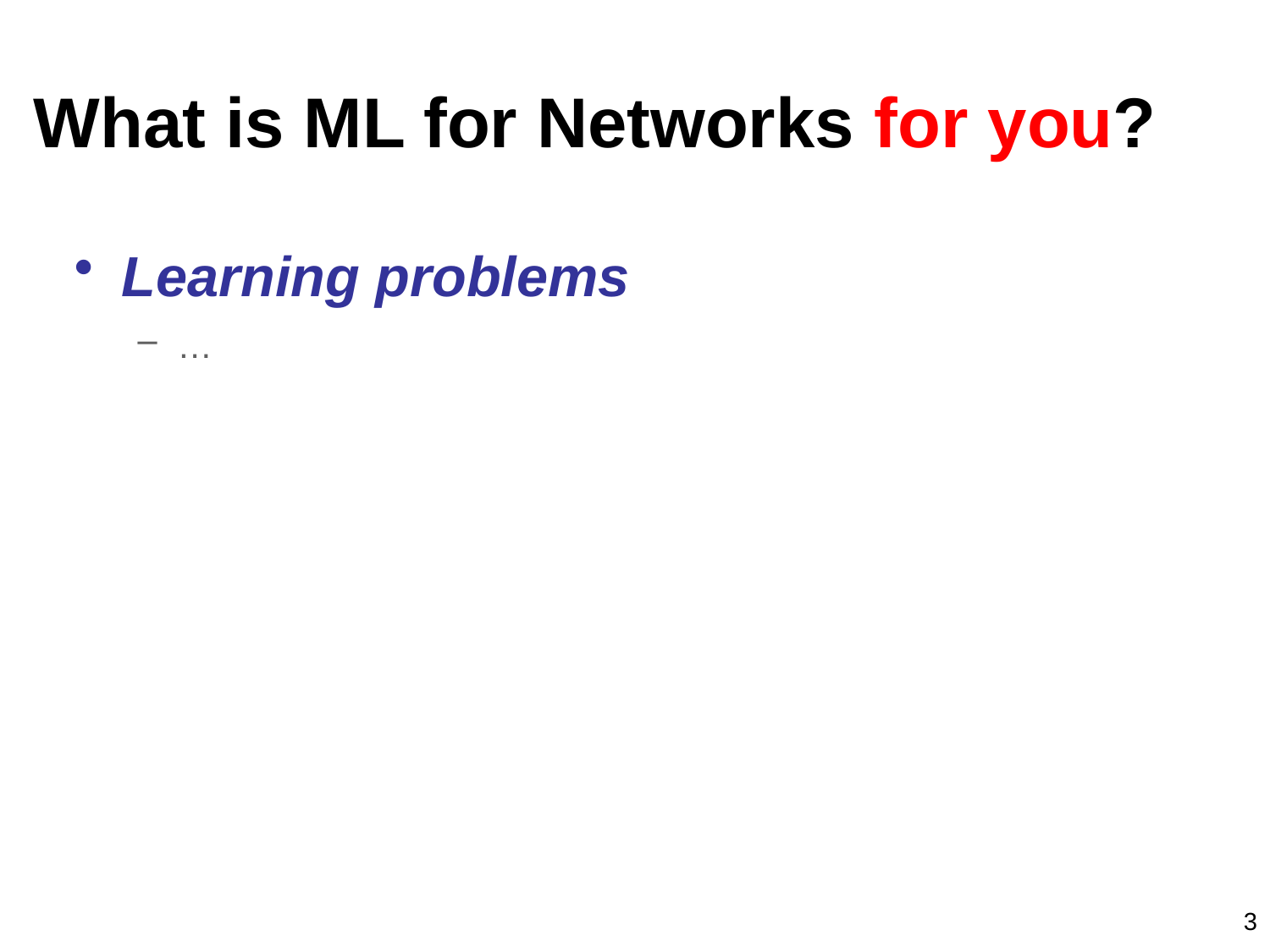

# What is ML for Networks for you?
Learning problems
…
3